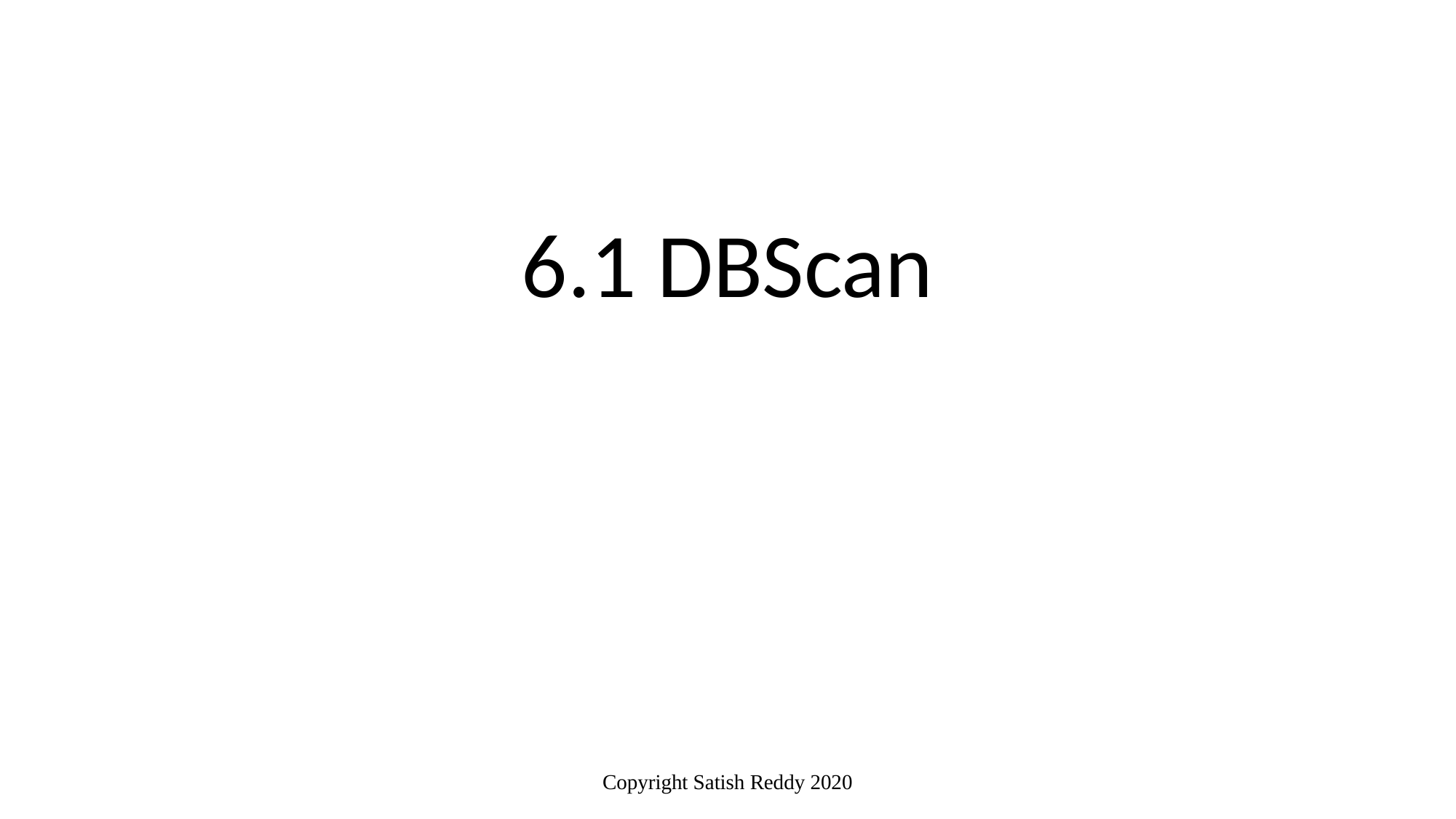

# 6.1 DBScan
Copyright Satish Reddy 2020